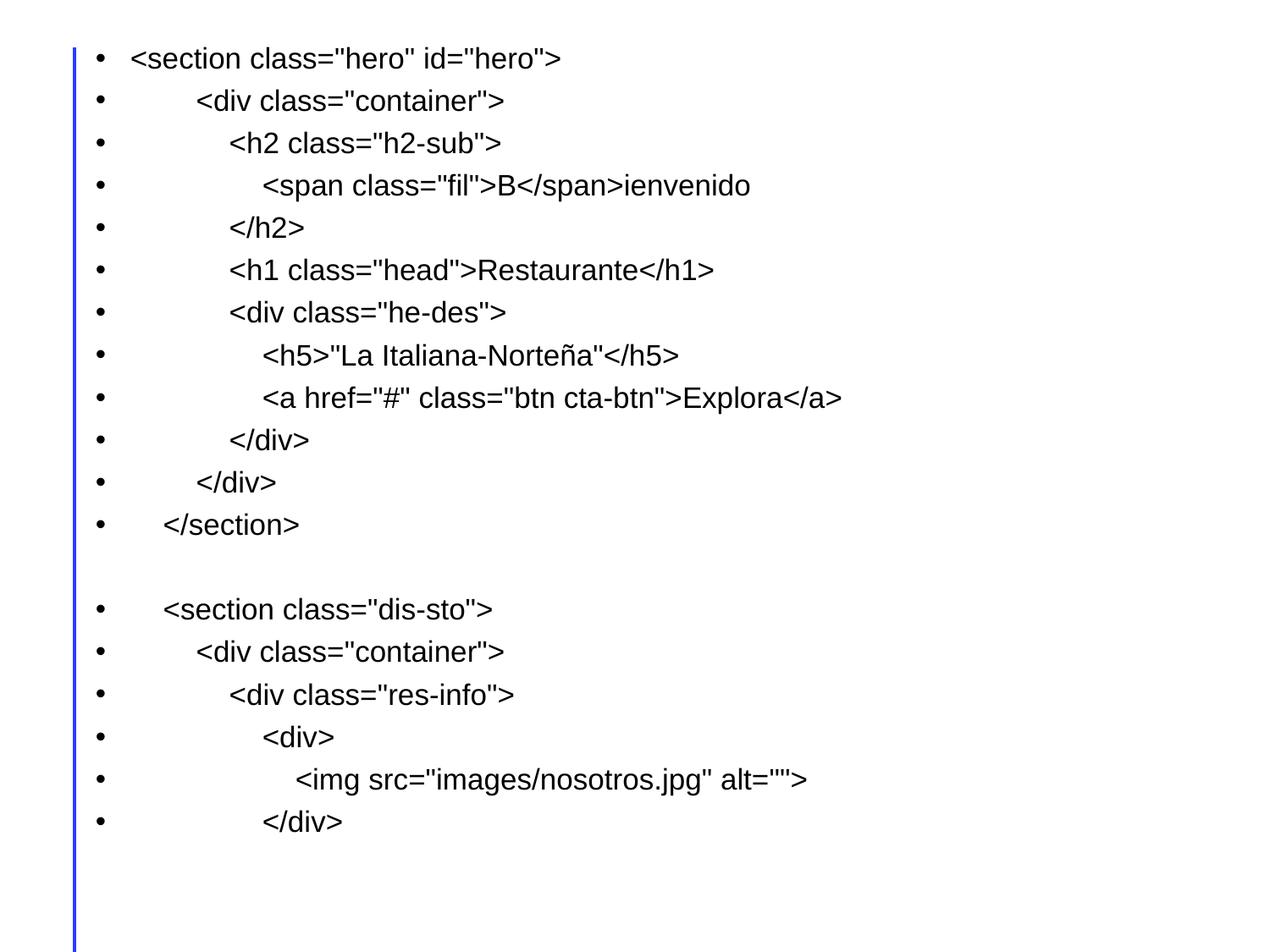

<section class="hero" id="hero">
        <div class="container">
            <h2 class="h2-sub">
                <span class="fil">B</span>ienvenido
            </h2>
            <h1 class="head">Restaurante</h1>
            <div class="he-des">
                <h5>"La Italiana-Norteña"</h5>
                <a href="#" class="btn cta-btn">Explora</a>
            </div>
        </div>
    </section>

    <section class="dis-sto">
        <div class="container">
            <div class="res-info">
                <div>
                    <img src="images/nosotros.jpg" alt="">
                </div>